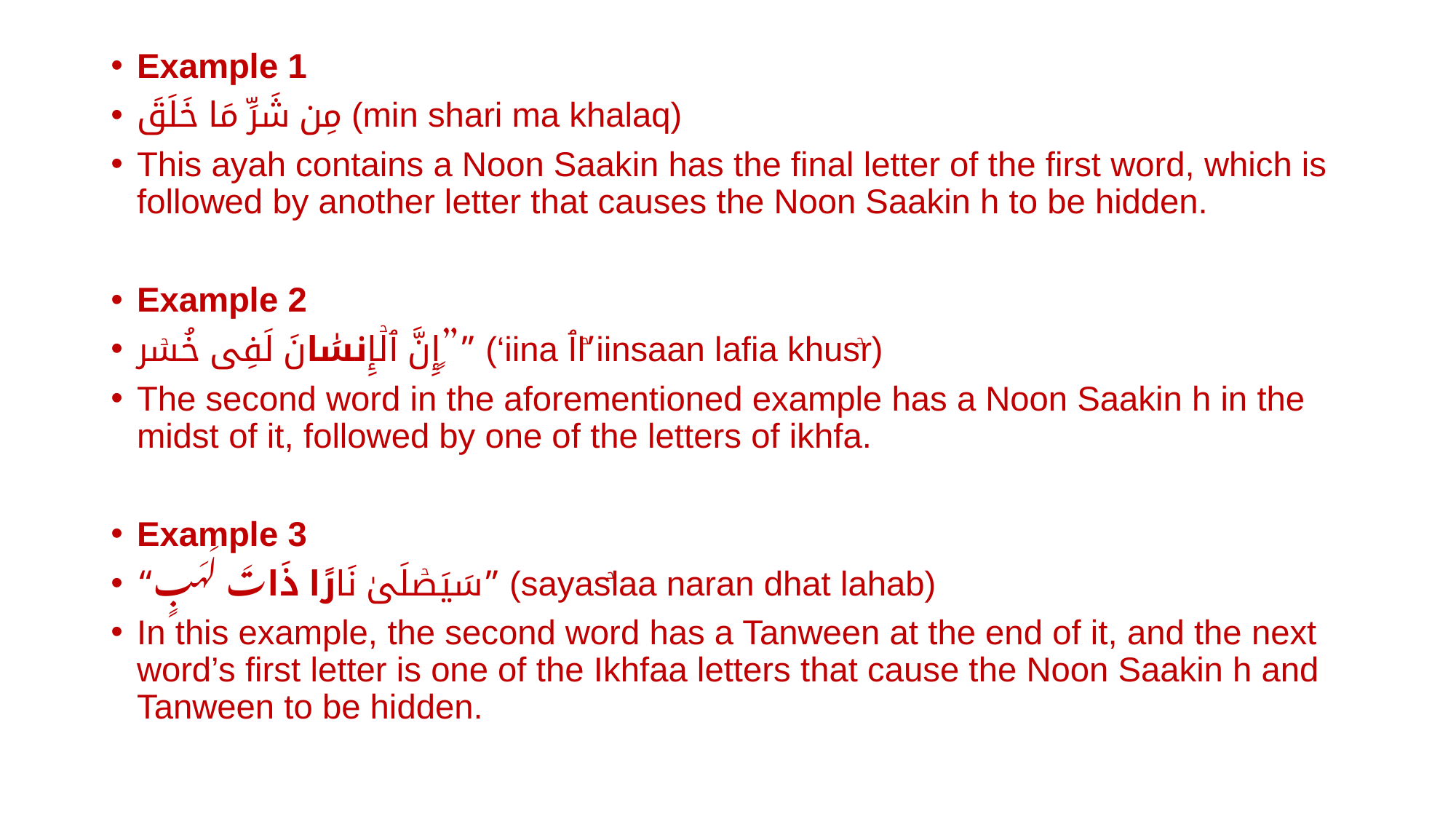

Example 1
مِن شَرِّ مَا خَلَقَ (min shari ma khalaq)
This ayah contains a Noon Saakin has the final letter of the first word, which is followed by another letter that causes the Noon Saakin h to be hidden.

Example 2
إِنَّ ٱلۡإِنسَٰانَ لَفِى خُسۡر”ٍ” (‘iina ٱlۡ’iinsaan lafia khusۡr)
The second word in the aforementioned example has a Noon Saakin h in the midst of it, followed by one of the letters of ikhfa.

Example 3
“سَيَصۡلَىٰ نَارًا ذَاتَ لَهَبٍ” (sayasۡlaa naran dhat lahab)
In this example, the second word has a Tanween at the end of it, and the next word’s first letter is one of the Ikhfaa letters that cause the Noon Saakin h and Tanween to be hidden.